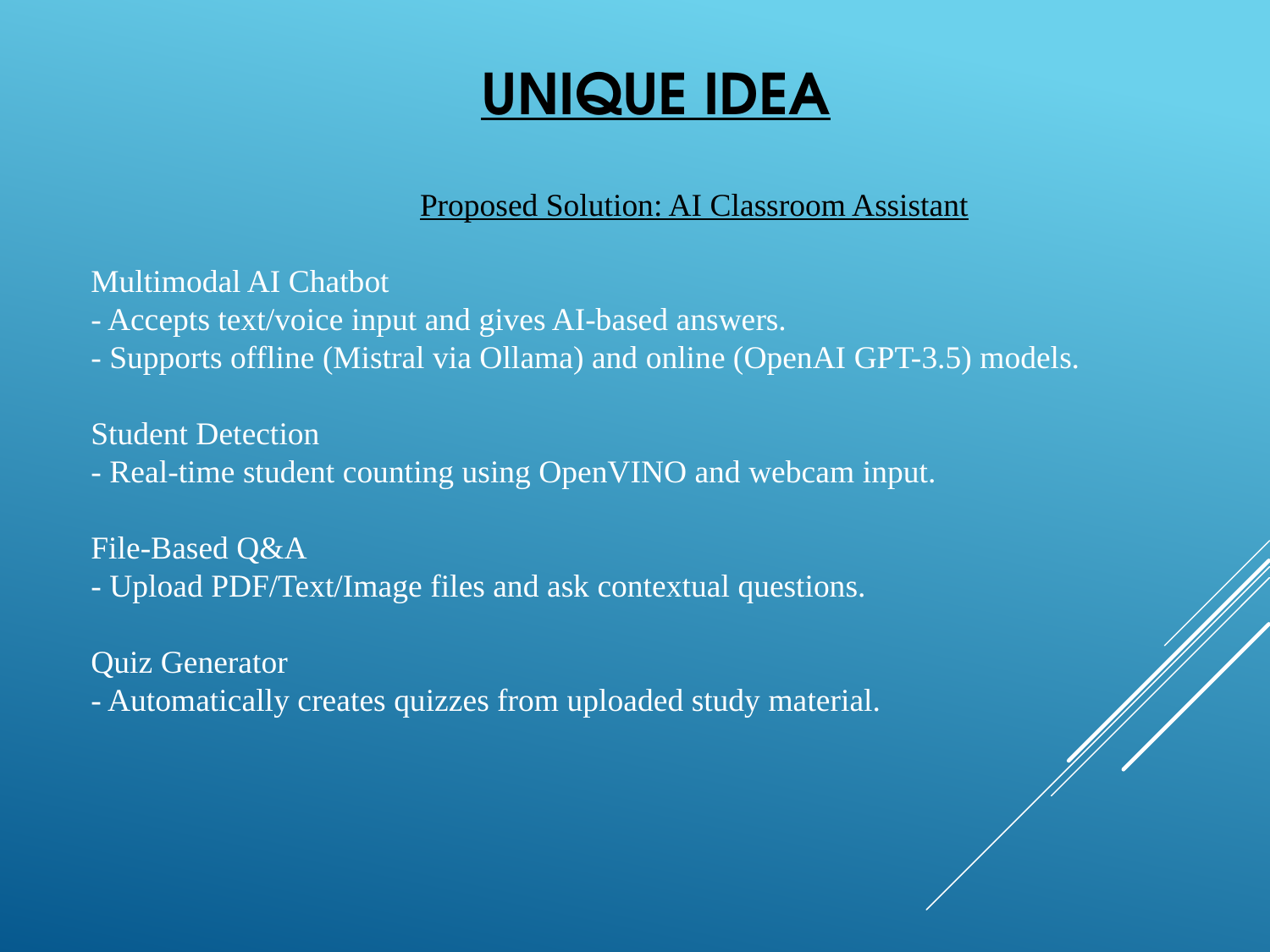

# Unique IdeA

           Proposed Solution: AI Classroom Assistant

Multimodal AI Chatbot
- Accepts text/voice input and gives AI-based answers.
- Supports offline (Mistral via Ollama) and online (OpenAI GPT-3.5) models.
Student Detection
- Real-time student counting using OpenVINO and webcam input.
File-Based Q&A
- Upload PDF/Text/Image files and ask contextual questions.
Quiz Generator
- Automatically creates quizzes from uploaded study material.